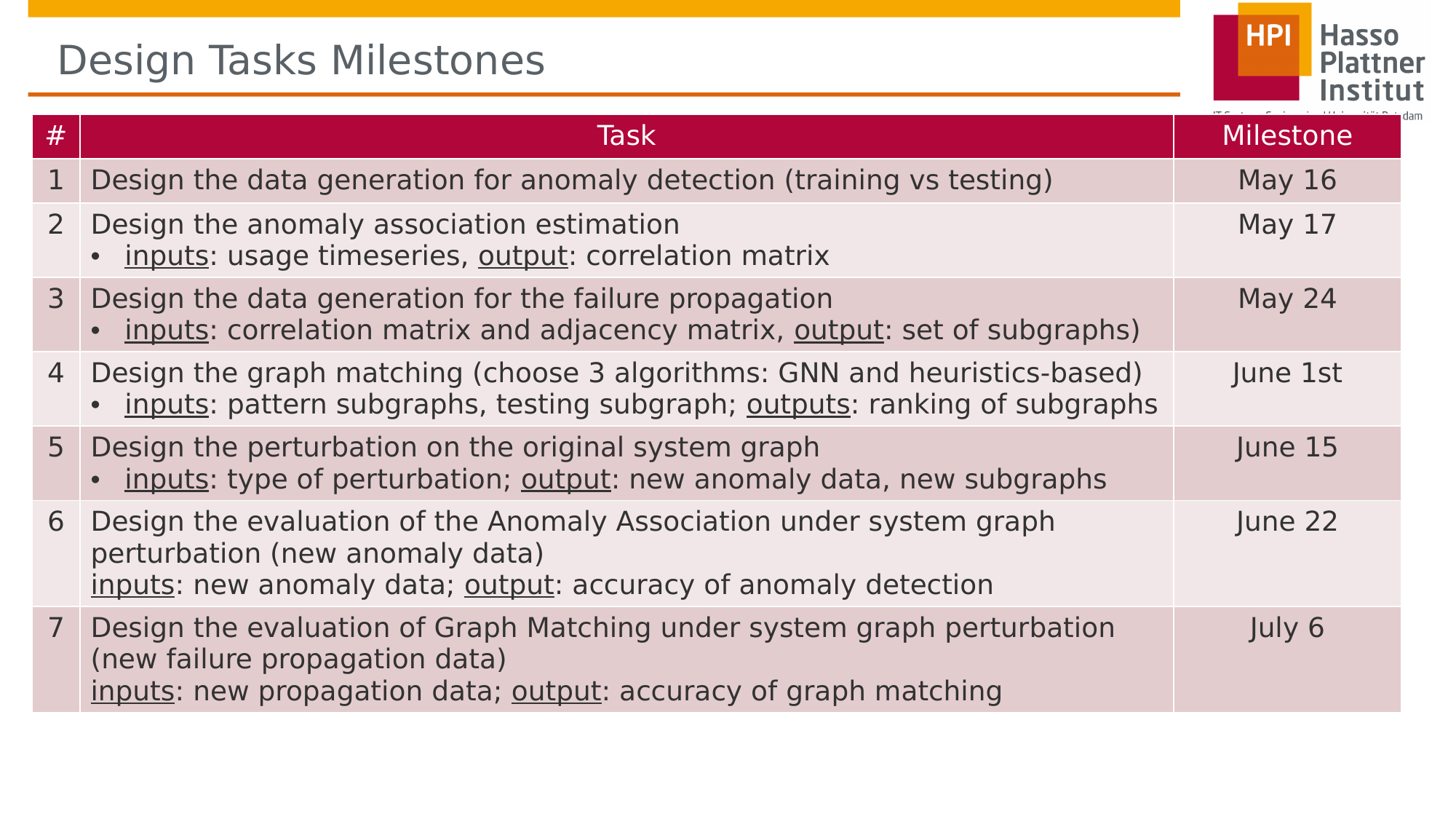

# Design Tasks Milestones
| # | Task | Milestone |
| --- | --- | --- |
| 1 | Design the data generation for anomaly detection (training vs testing) | May 16 |
| 2 | Design the anomaly association estimation inputs: usage timeseries, output: correlation matrix | May 17 |
| 3 | Design the data generation for the failure propagation inputs: correlation matrix and adjacency matrix, output: set of subgraphs) | May 24 |
| 4 | Design the graph matching (choose 3 algorithms: GNN and heuristics-based) inputs: pattern subgraphs, testing subgraph; outputs: ranking of subgraphs | June 1st |
| 5 | Design the perturbation on the original system graph inputs: type of perturbation; output: new anomaly data, new subgraphs | June 15 |
| 6 | Design the evaluation of the Anomaly Association under system graph perturbation (new anomaly data) inputs: new anomaly data; output: accuracy of anomaly detection | June 22 |
| 7 | Design the evaluation of Graph Matching under system graph perturbation (new failure propagation data) inputs: new propagation data; output: accuracy of graph matching | July 6 |